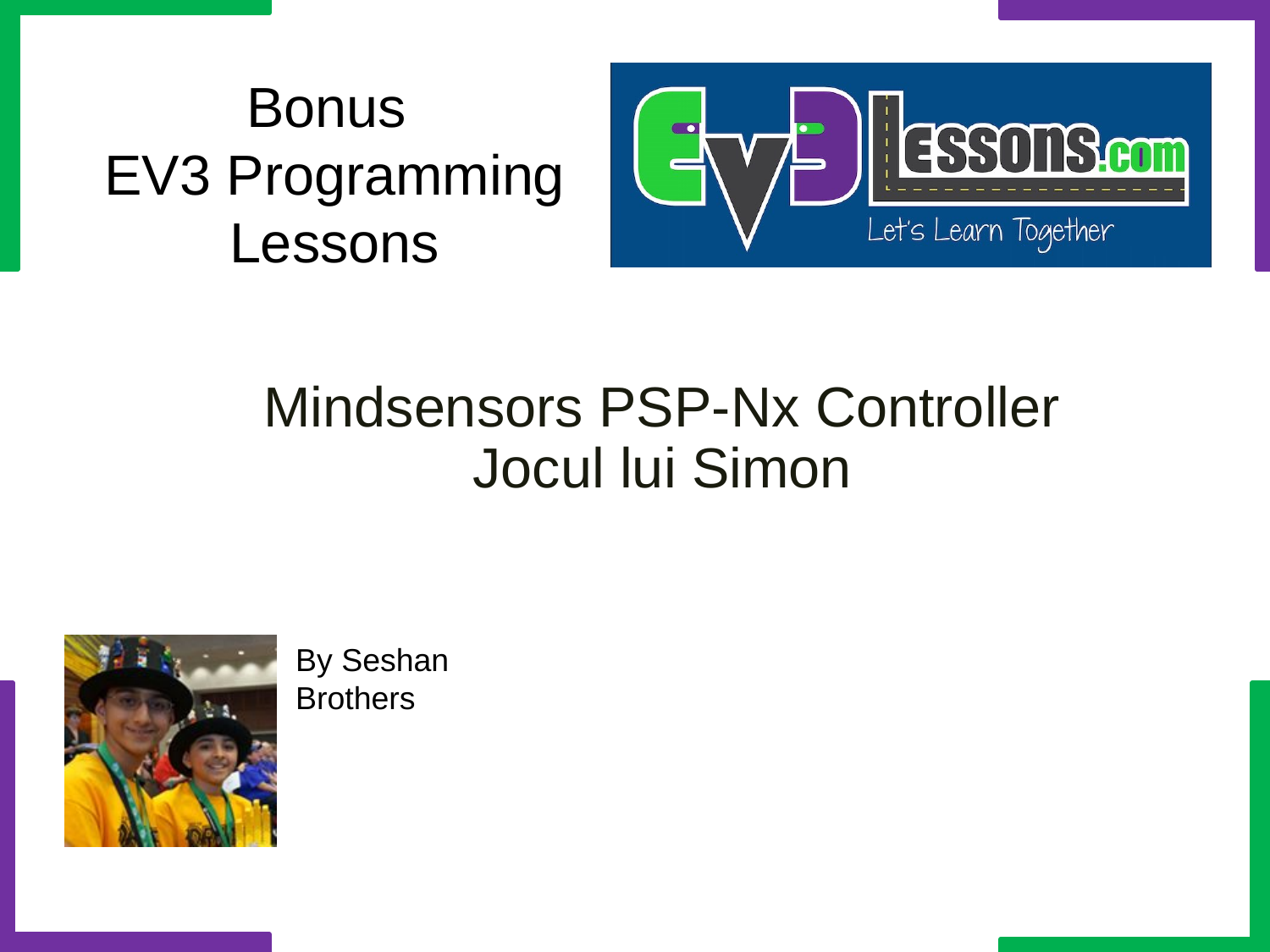

# Mindsensors PSP-Nx Controller Jocul lui Simon